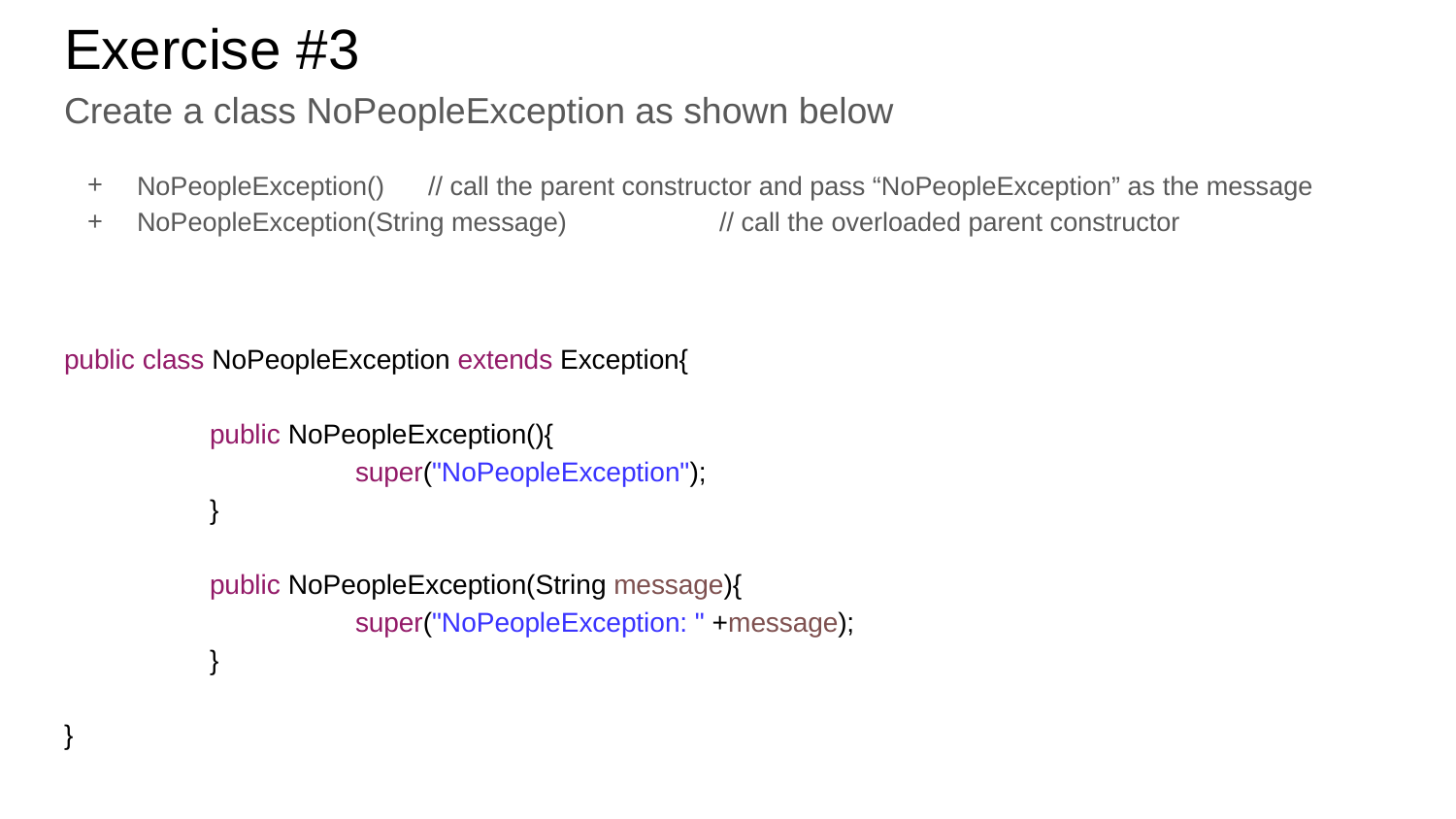

# Exercise #3
Create a class NoPeopleException as shown below

NoPeopleException() 	// call the parent constructor and pass “NoPeopleException” as the message
NoPeopleException(String message)		// call the overloaded parent constructor

public class NoPeopleException extends Exception{

	public NoPeopleException(){
		super("NoPeopleException");
	}

	public NoPeopleException(String message){
		super("NoPeopleException: " +message);
	}

}